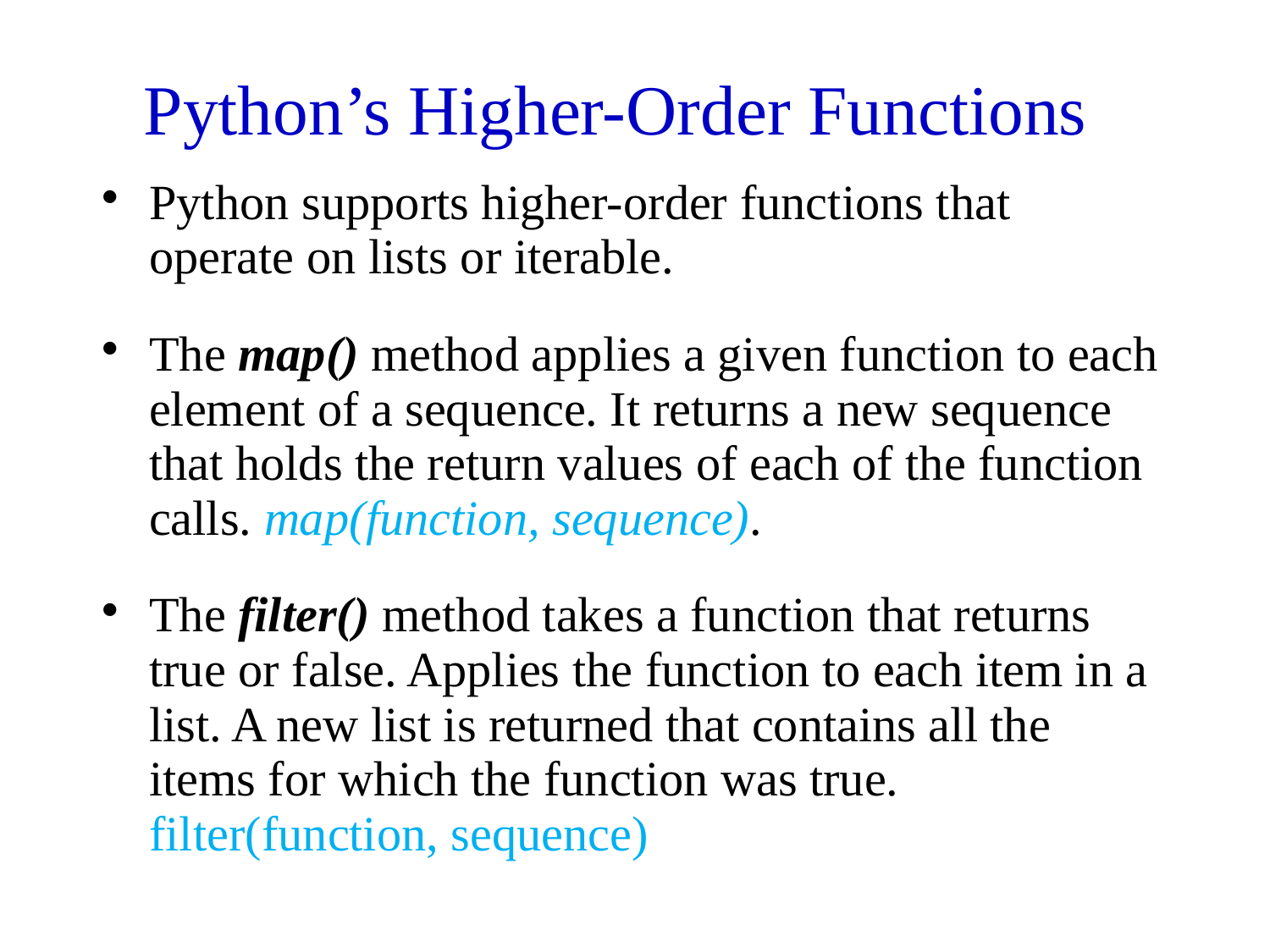

Python’s Higher-Order Functions
Python supports higher-order functions that operate on lists or iterable.

The map() method applies a given function to each element of a sequence. It returns a new sequence that holds the return values of each of the function calls. map(function, sequence).

The filter() method takes a function that returns true or false. Applies the function to each item in a list. A new list is returned that contains all the items for which the function was true. filter(function, sequence)